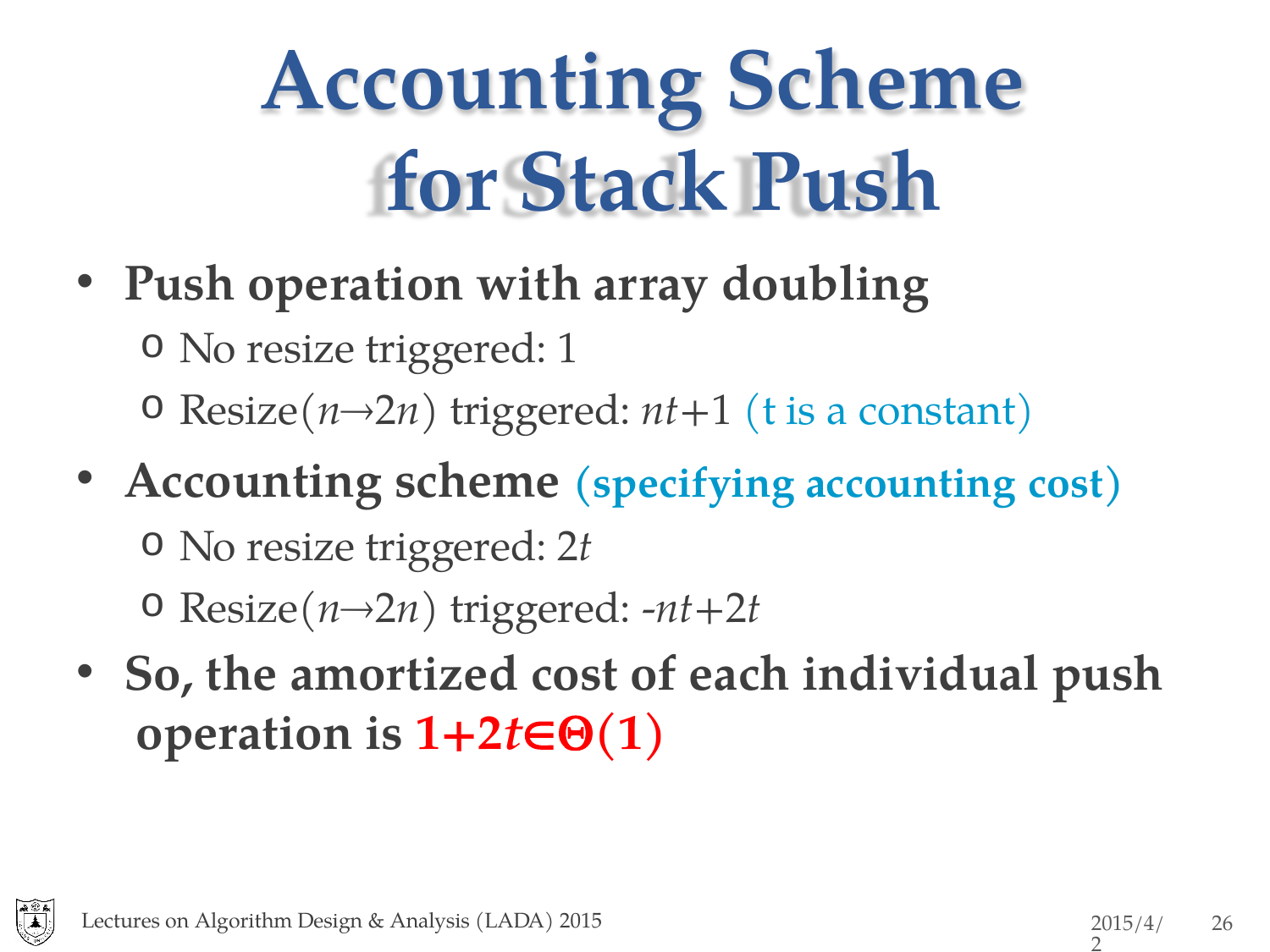

# Accounting Scheme  for Stack Push

Push operation with array doubling
No resize triggered: 1
Resize(n→2n) triggered: nt+1 (t is a constant)
Accounting scheme (specifying accounting cost)
No resize triggered: 2t
Resize(n→2n) triggered: -nt+2t
So, the amortized cost of each individual push  operation is 1+2t∈Θ(1)
Lectures on Algorithm Design & Analysis (LADA) 2015
26
2015/4/2